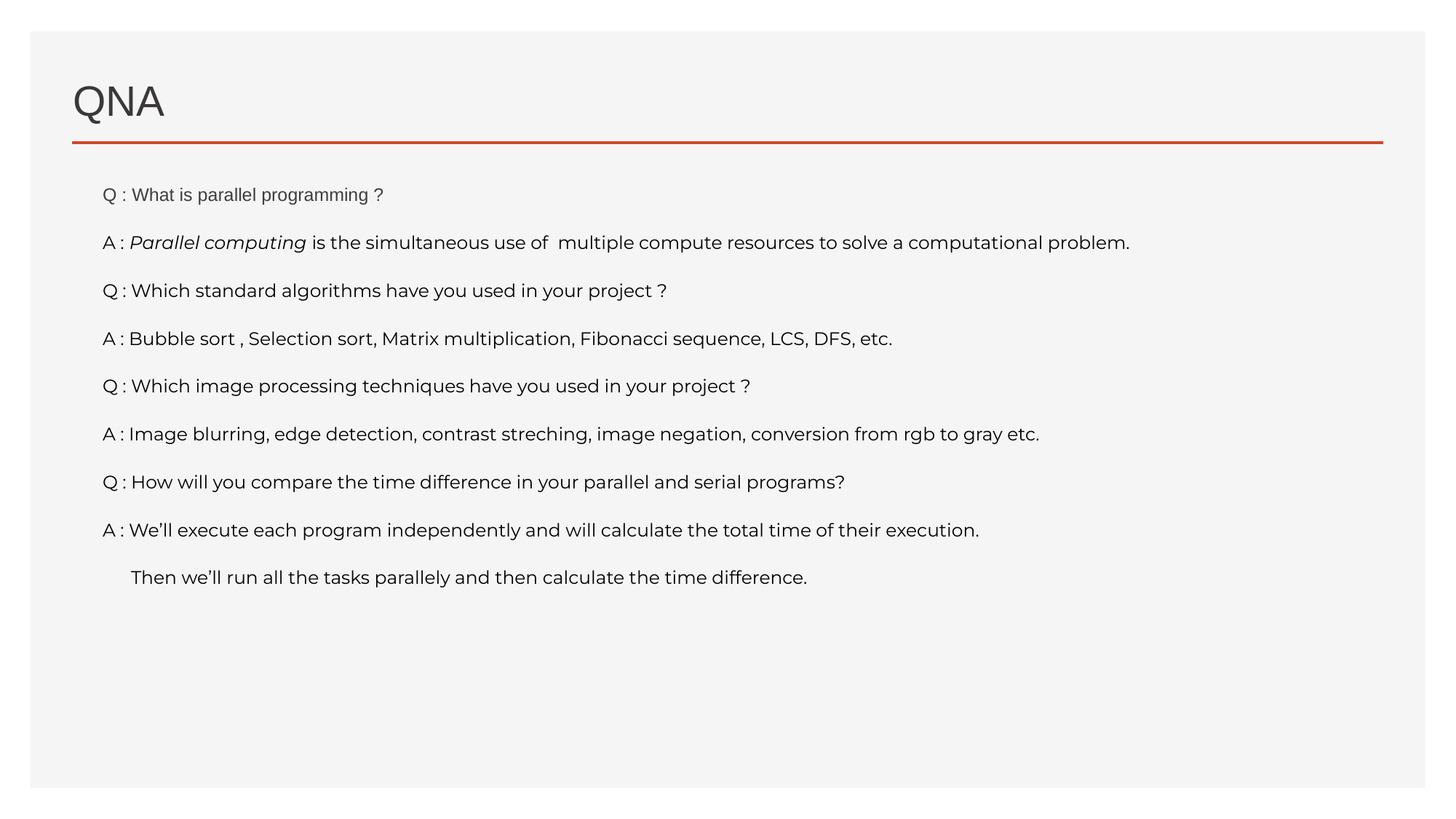

# QNA
Q : What is parallel programming ?
A : Parallel computing is the simultaneous use of  multiple compute resources to solve a computational problem.
Q : Which standard algorithms have you used in your project ?
A : Bubble sort , Selection sort, Matrix multiplication, Fibonacci sequence, LCS, DFS, etc.
Q : Which image processing techniques have you used in your project ?
A : Image blurring, edge detection, contrast streching, image negation, conversion from rgb to gray etc.
Q : How will you compare the time difference in your parallel and serial programs?
A : We’ll execute each program independently and will calculate the total time of their execution.
      Then we’ll run all the tasks parallely and then calculate the time difference.